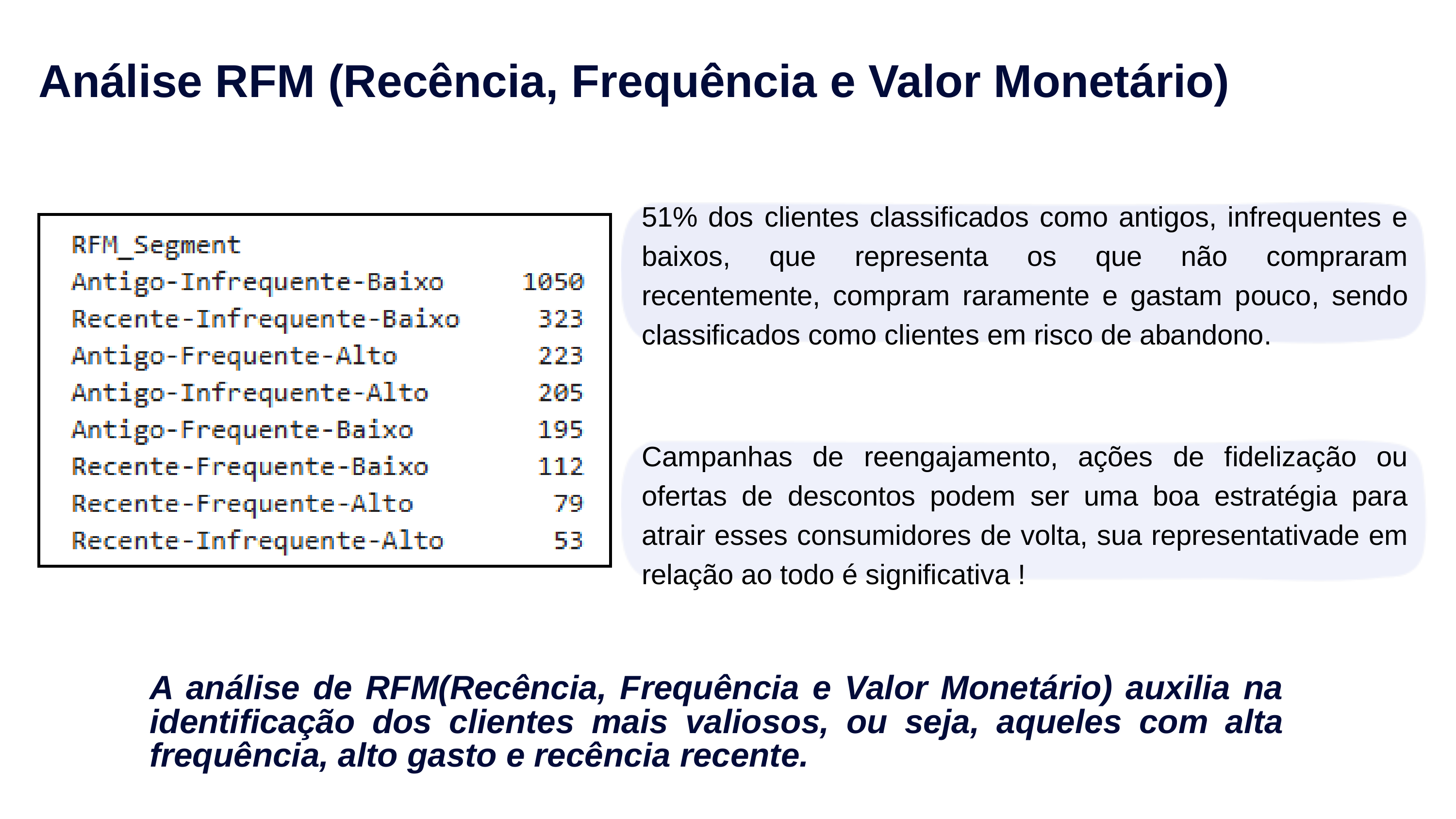

Análise RFM (Recência, Frequência e Valor Monetário)
51% dos clientes classificados como antigos, infrequentes e baixos, que representa os que não compraram recentemente, compram raramente e gastam pouco, sendo classificados como clientes em risco de abandono.

Campanhas de reengajamento, ações de fidelização ou ofertas de descontos podem ser uma boa estratégia para atrair esses consumidores de volta, sua representativade em relação ao todo é significativa !

A análise de RFM(Recência, Frequência e Valor Monetário) auxilia na identificação dos clientes mais valiosos, ou seja, aqueles com alta frequência, alto gasto e recência recente.